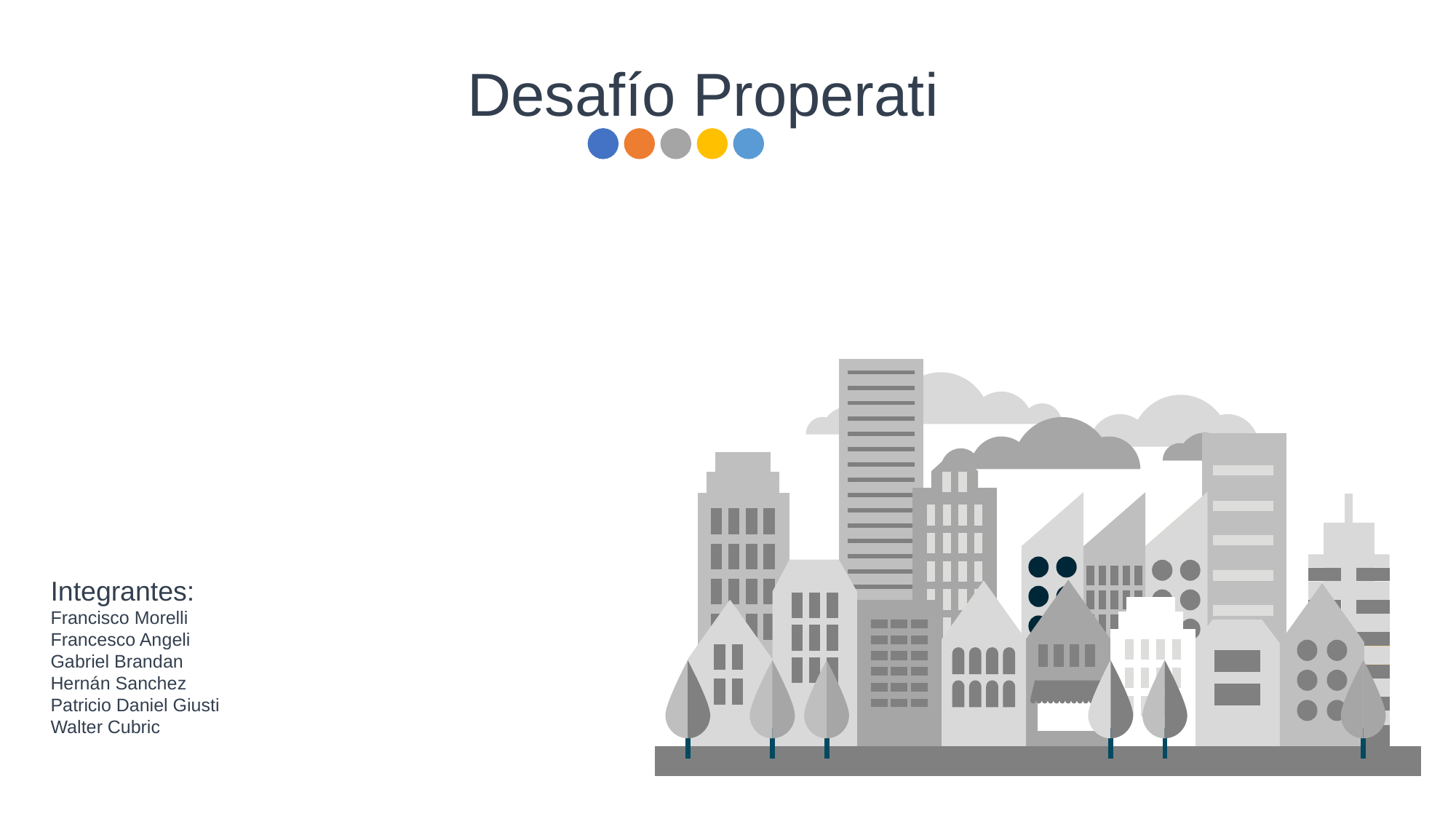

# Desafío Properati

Integrantes:
Francisco Morelli
Francesco Angeli
Gabriel Brandan
Hernán Sanchez
Patricio Daniel Giusti
Walter Cubric